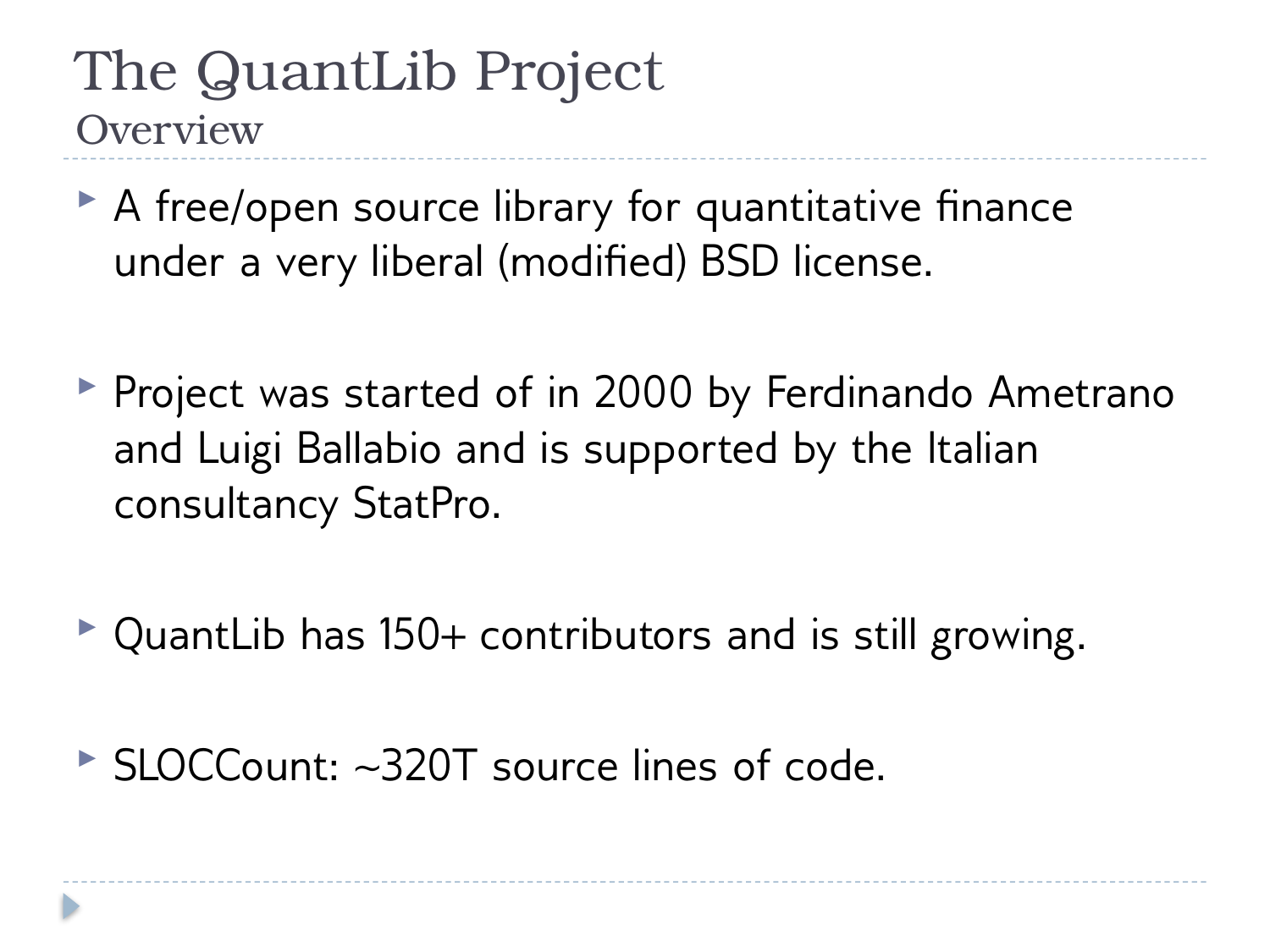

# The QuantLib Project Overview
A free/open source library for quantitative finance under a very liberal (modified) BSD license.

Project was started of in 2000 by Ferdinando Ametrano and Luigi Ballabio and is supported by the Italian consultancy StatPro.

QuantLib has 150+ contributors and is still growing.

SLOCCount: ~320T source lines of code.